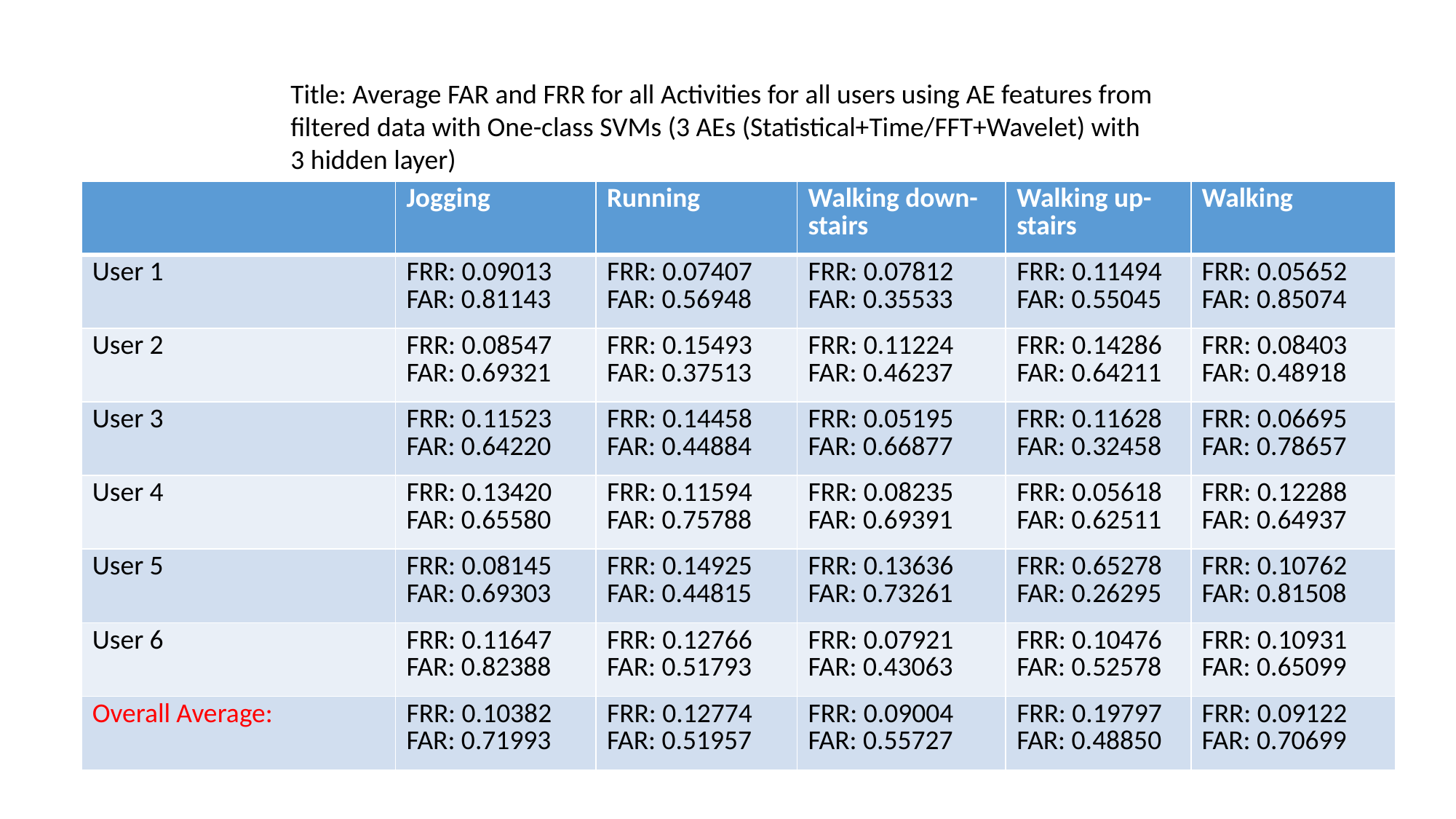

Title: Average FAR and FRR for all Activities for all users using AE features from filtered data with One-class SVMs (3 AEs (Statistical+Time/FFT+Wavelet) with 3 hidden layer)
|  | Jogging | Running | Walking down-stairs | Walking up-stairs | Walking |
| --- | --- | --- | --- | --- | --- |
| User 1 | FRR: 0.09013 FAR: 0.81143 | FRR: 0.07407 FAR: 0.56948 | FRR: 0.07812 FAR: 0.35533 | FRR: 0.11494 FAR: 0.55045 | FRR: 0.05652 FAR: 0.85074 |
| User 2 | FRR: 0.08547 FAR: 0.69321 | FRR: 0.15493 FAR: 0.37513 | FRR: 0.11224 FAR: 0.46237 | FRR: 0.14286 FAR: 0.64211 | FRR: 0.08403 FAR: 0.48918 |
| User 3 | FRR: 0.11523 FAR: 0.64220 | FRR: 0.14458 FAR: 0.44884 | FRR: 0.05195 FAR: 0.66877 | FRR: 0.11628 FAR: 0.32458 | FRR: 0.06695 FAR: 0.78657 |
| User 4 | FRR: 0.13420 FAR: 0.65580 | FRR: 0.11594 FAR: 0.75788 | FRR: 0.08235 FAR: 0.69391 | FRR: 0.05618 FAR: 0.62511 | FRR: 0.12288 FAR: 0.64937 |
| User 5 | FRR: 0.08145 FAR: 0.69303 | FRR: 0.14925 FAR: 0.44815 | FRR: 0.13636 FAR: 0.73261 | FRR: 0.65278 FAR: 0.26295 | FRR: 0.10762 FAR: 0.81508 |
| User 6 | FRR: 0.11647 FAR: 0.82388 | FRR: 0.12766 FAR: 0.51793 | FRR: 0.07921 FAR: 0.43063 | FRR: 0.10476 FAR: 0.52578 | FRR: 0.10931 FAR: 0.65099 |
| Overall Average: | FRR: 0.10382 FAR: 0.71993 | FRR: 0.12774 FAR: 0.51957 | FRR: 0.09004 FAR: 0.55727 | FRR: 0.19797 FAR: 0.48850 | FRR: 0.09122 FAR: 0.70699 |